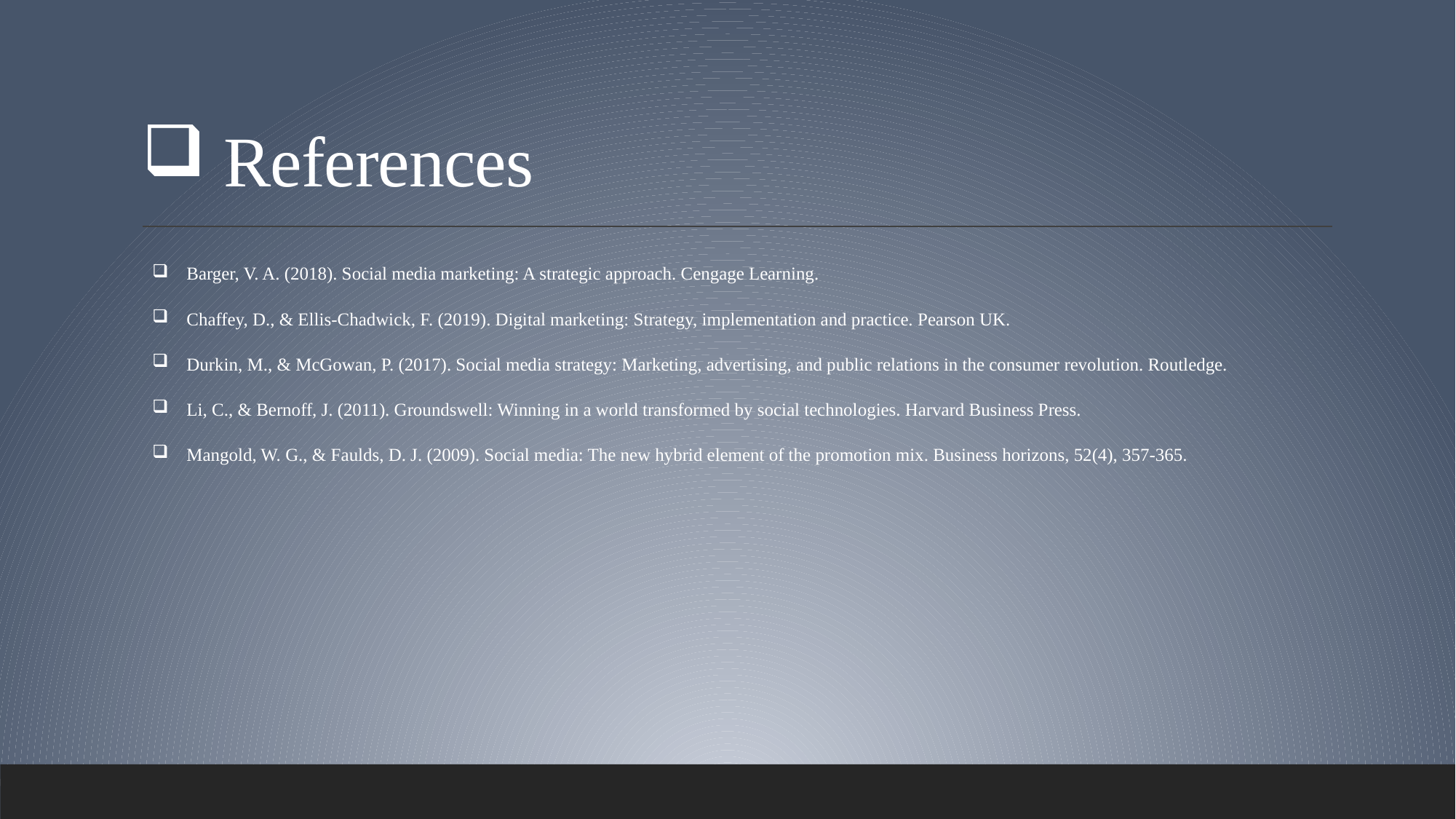

# References

Barger, V. A. (2018). Social media marketing: A strategic approach. Cengage Learning.
Chaffey, D., & Ellis-Chadwick, F. (2019). Digital marketing: Strategy, implementation and practice. Pearson UK.
Durkin, M., & McGowan, P. (2017). Social media strategy: Marketing, advertising, and public relations in the consumer revolution. Routledge.
Li, C., & Bernoff, J. (2011). Groundswell: Winning in a world transformed by social technologies. Harvard Business Press.
Mangold, W. G., & Faulds, D. J. (2009). Social media: The new hybrid element of the promotion mix. Business horizons, 52(4), 357-365.